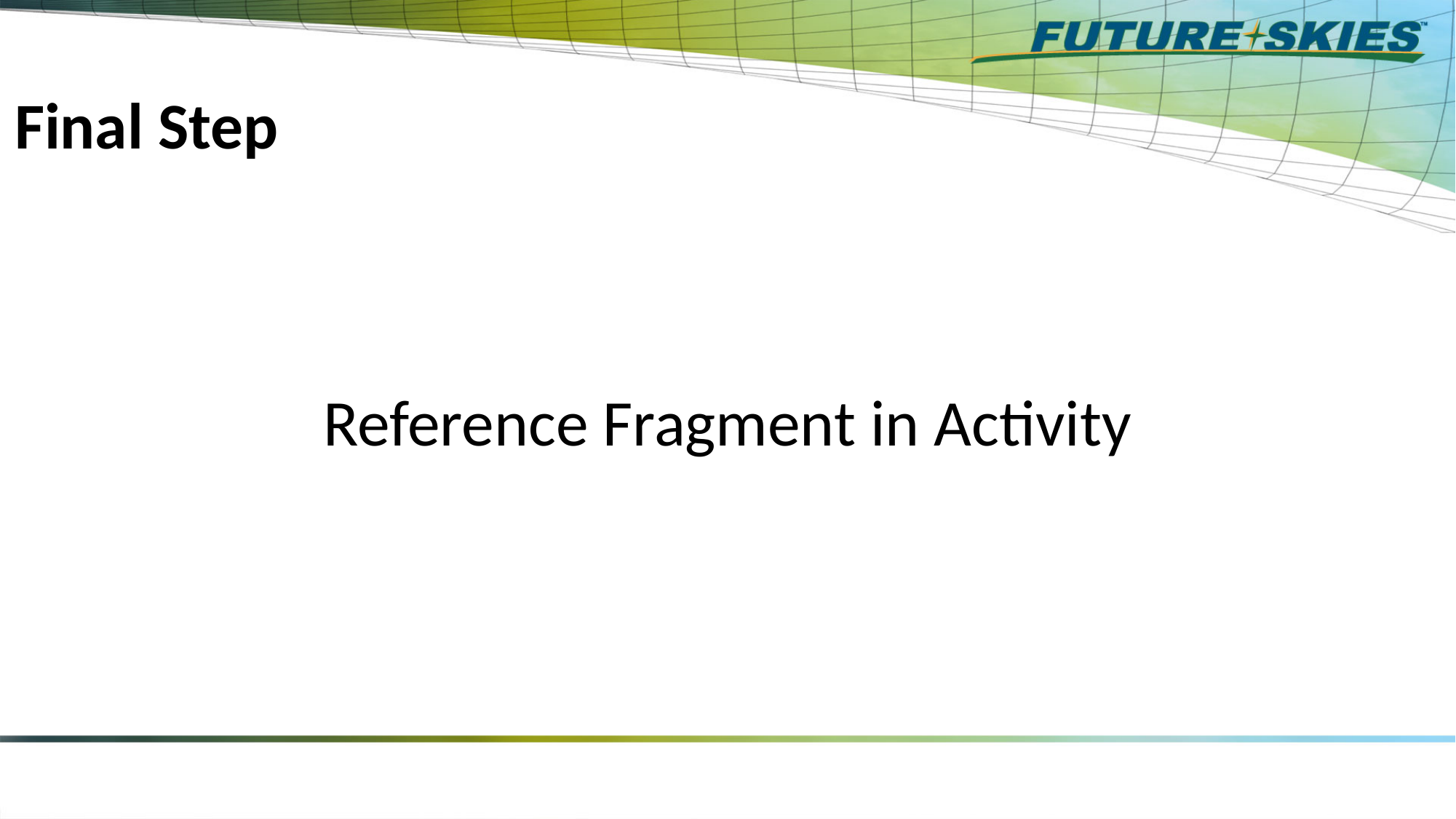

# Final Step

Reference Fragment in Activity